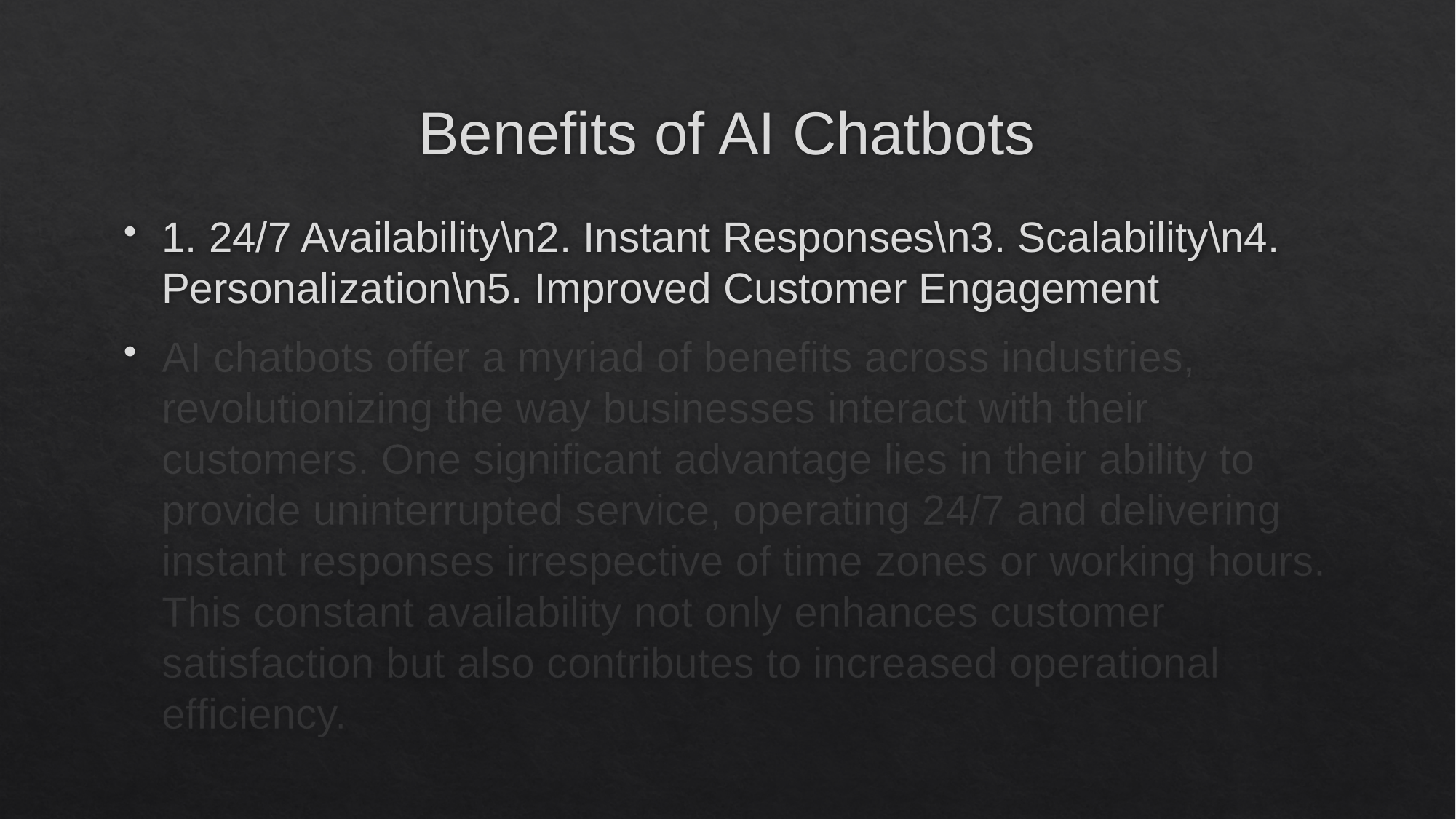

# Benefits of AI Chatbots
1. 24/7 Availability\n2. Instant Responses\n3. Scalability\n4. Personalization\n5. Improved Customer Engagement
AI chatbots offer a myriad of benefits across industries, revolutionizing the way businesses interact with their customers. One significant advantage lies in their ability to provide uninterrupted service, operating 24/7 and delivering instant responses irrespective of time zones or working hours. This constant availability not only enhances customer satisfaction but also contributes to increased operational efficiency.